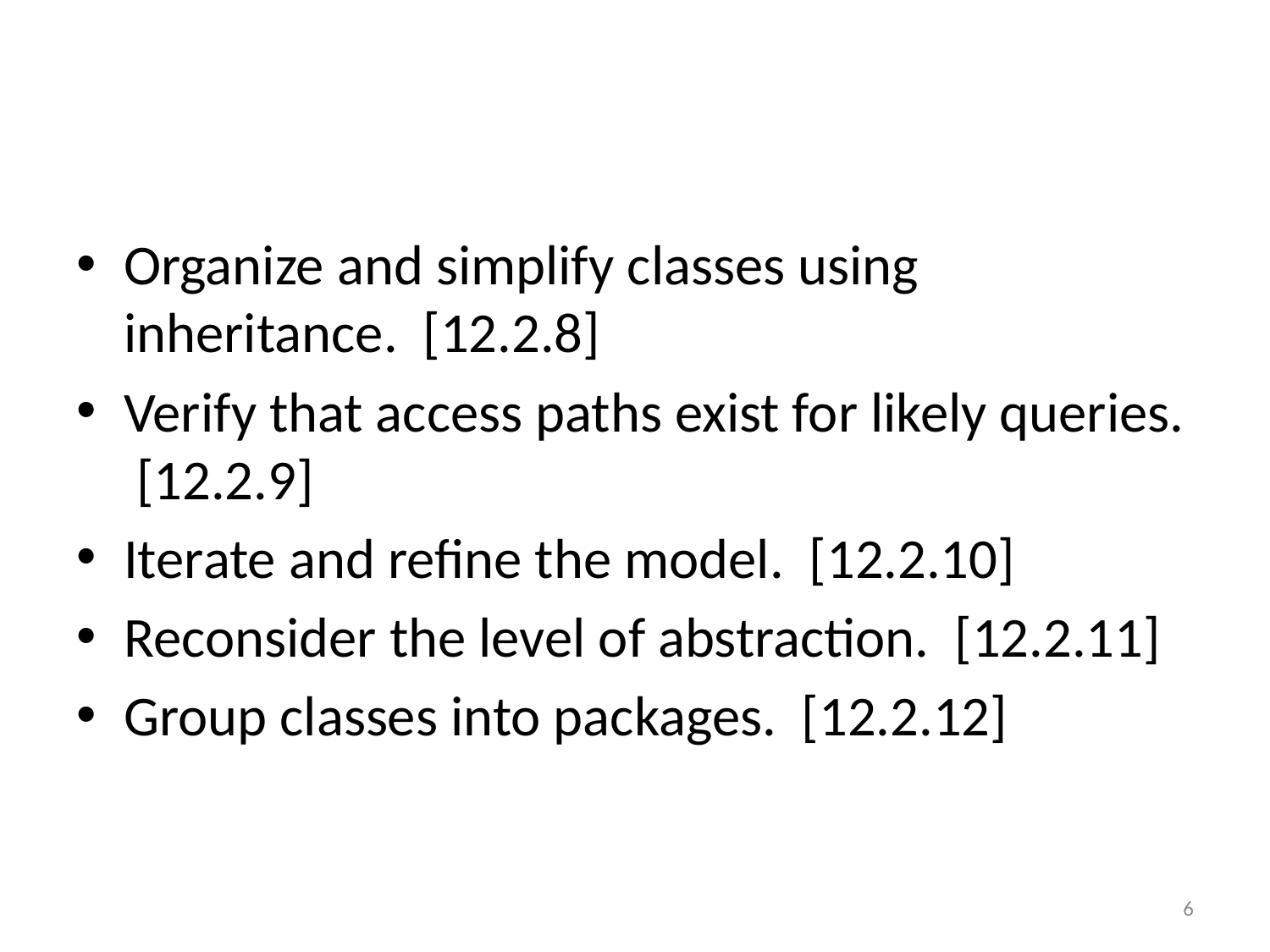

Organize and simplify classes using inheritance.  [12.2.8]
Verify that access paths exist for likely queries.  [12.2.9]
Iterate and refine the model.  [12.2.10]
Reconsider the level of abstraction.  [12.2.11]
Group classes into packages.  [12.2.12]
6